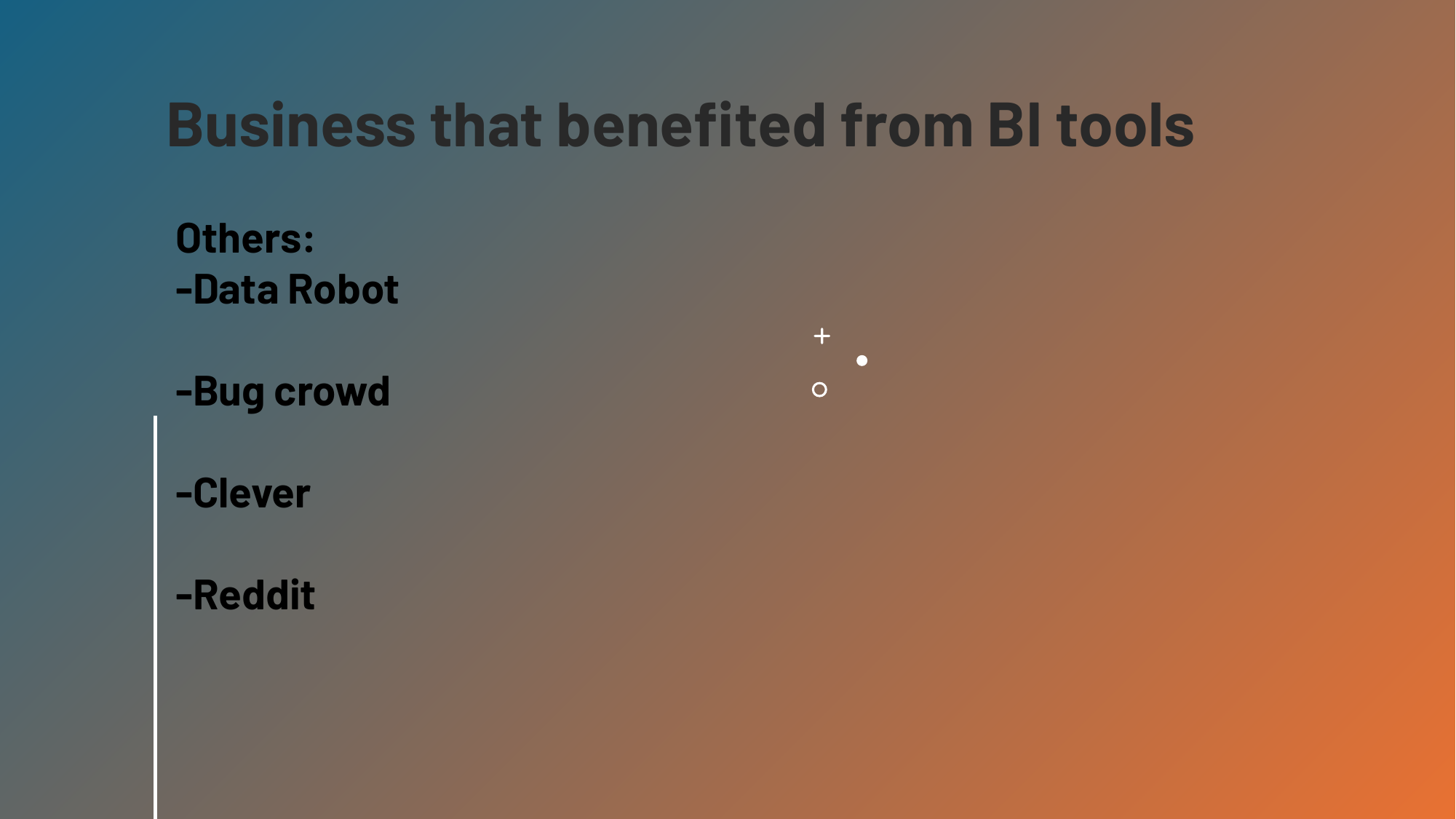

# Business that benefited from BI tools
Others:
-Data Robot

-Bug crowd

-Clever

-Reddit